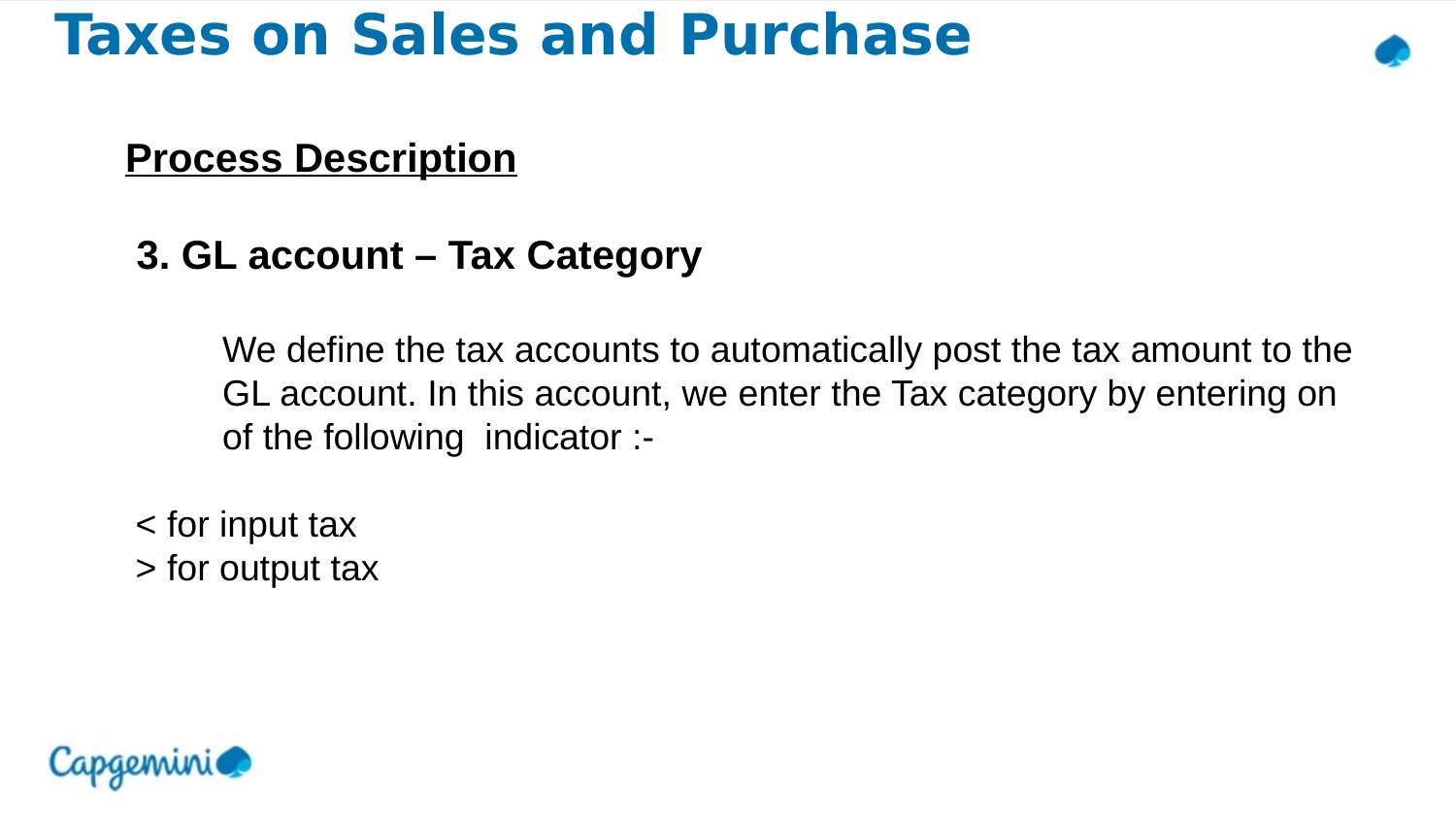

# Taxes on Sales and Purchase
Process Description

 3. GL account – Tax Category

	We define the tax accounts to automatically post the tax amount to the GL account. In this account, we enter the Tax category by entering on of the following  indicator :-

 < for input tax
 > for output tax